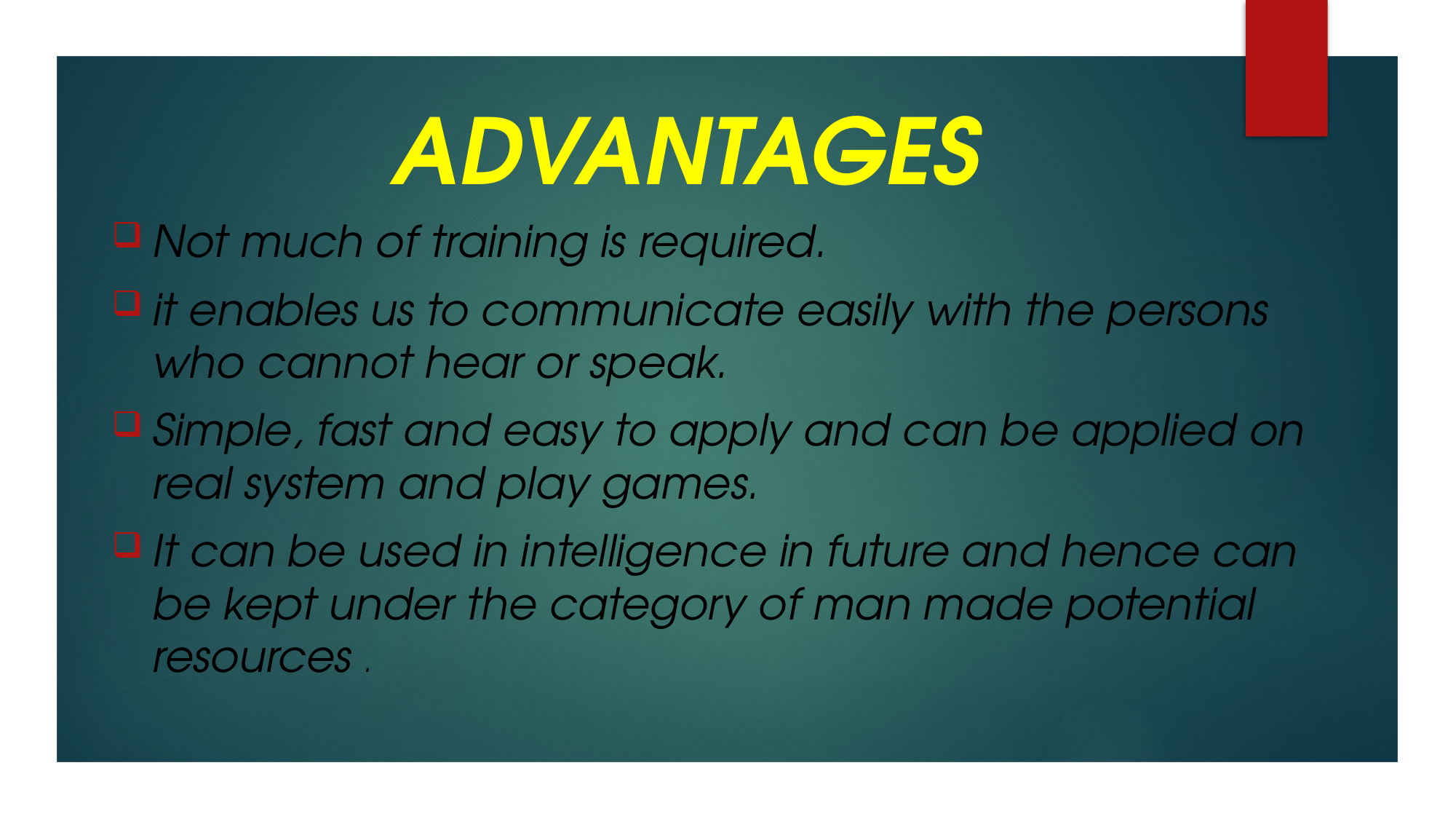

# ADVANTAGES
Not much of training is required.
it enables us to communicate easily with the persons who cannot hear or speak.
Simple, fast and easy to apply and can be applied on real system and play games.
It can be used in intelligence in future and hence can be kept under the category of man made potential resources .